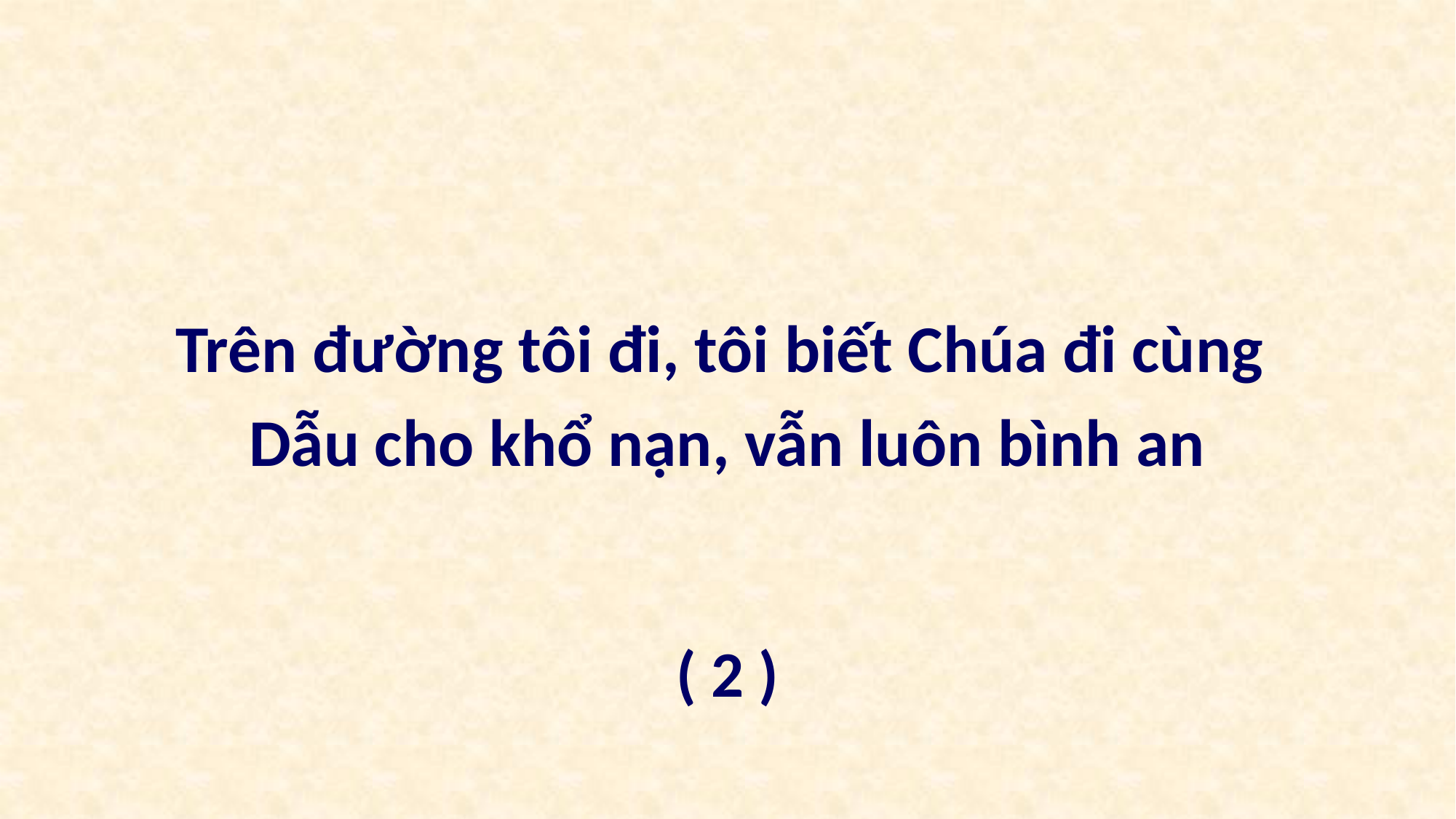

Trên đường tôi đi, tôi biết Chúa đi cùng
Dẫu cho khổ nạn, vẫn luôn bình an
( 2 )